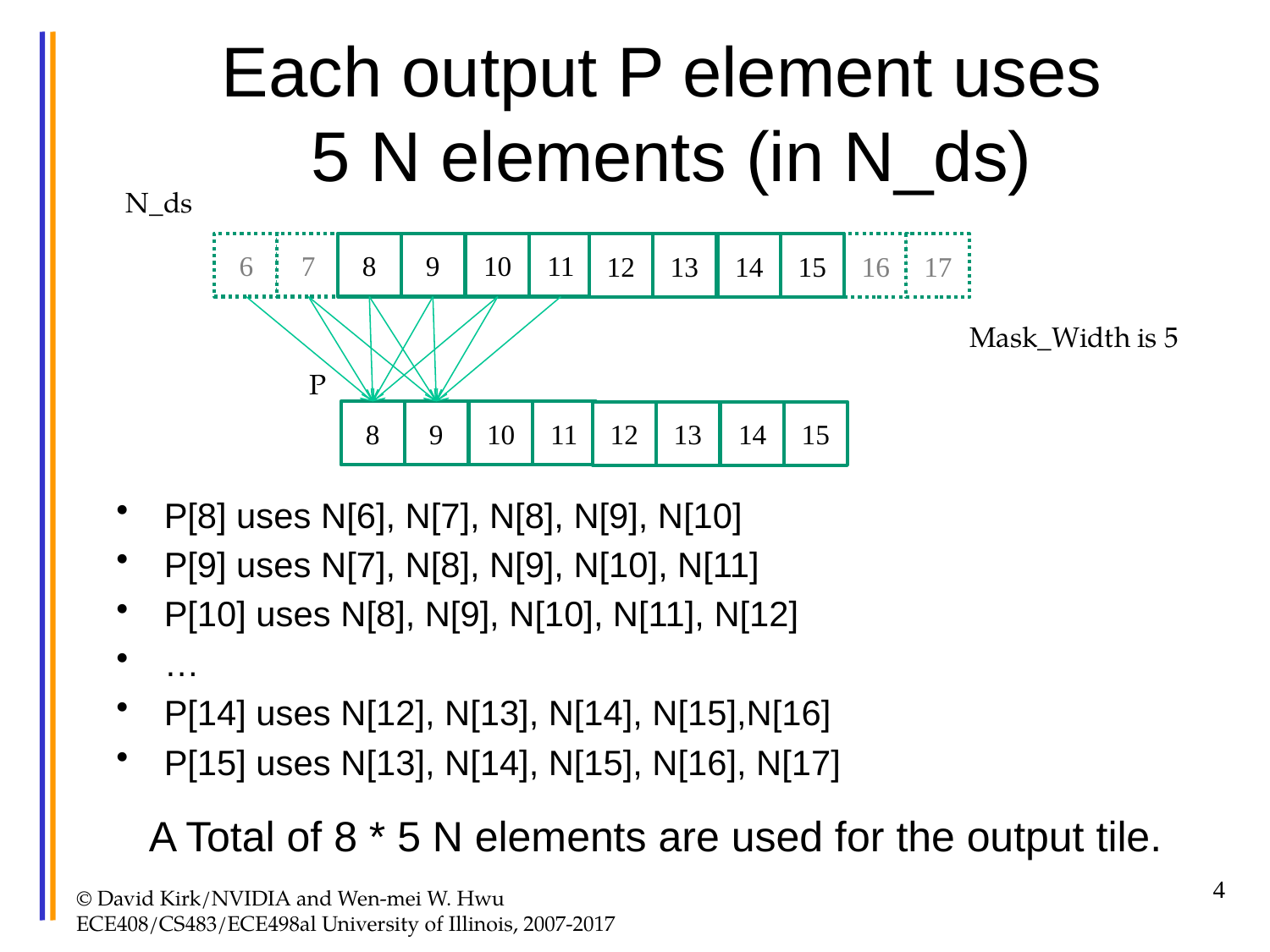

# Each output P element uses 5 N elements (in N_ds)
N_ds
6
7
8
9
10
11
12
13
14
15
16
17
Mask_Width is 5
P
8
9
10
11
12
13
14
15
P[8] uses N[6], N[7], N[8], N[9], N[10]
P[9] uses N[7], N[8], N[9], N[10], N[11]
P[10] uses N[8], N[9], N[10], N[11], N[12]
…
P[14] uses N[12], N[13], N[14], N[15],N[16]
P[15] uses N[13], N[14], N[15], N[16], N[17]
A Total of 8 * 5 N elements are used for the output tile.
4
© David Kirk/NVIDIA and Wen-mei W. Hwu       ECE408/CS483/ECE498al University of Illinois, 2007-2017